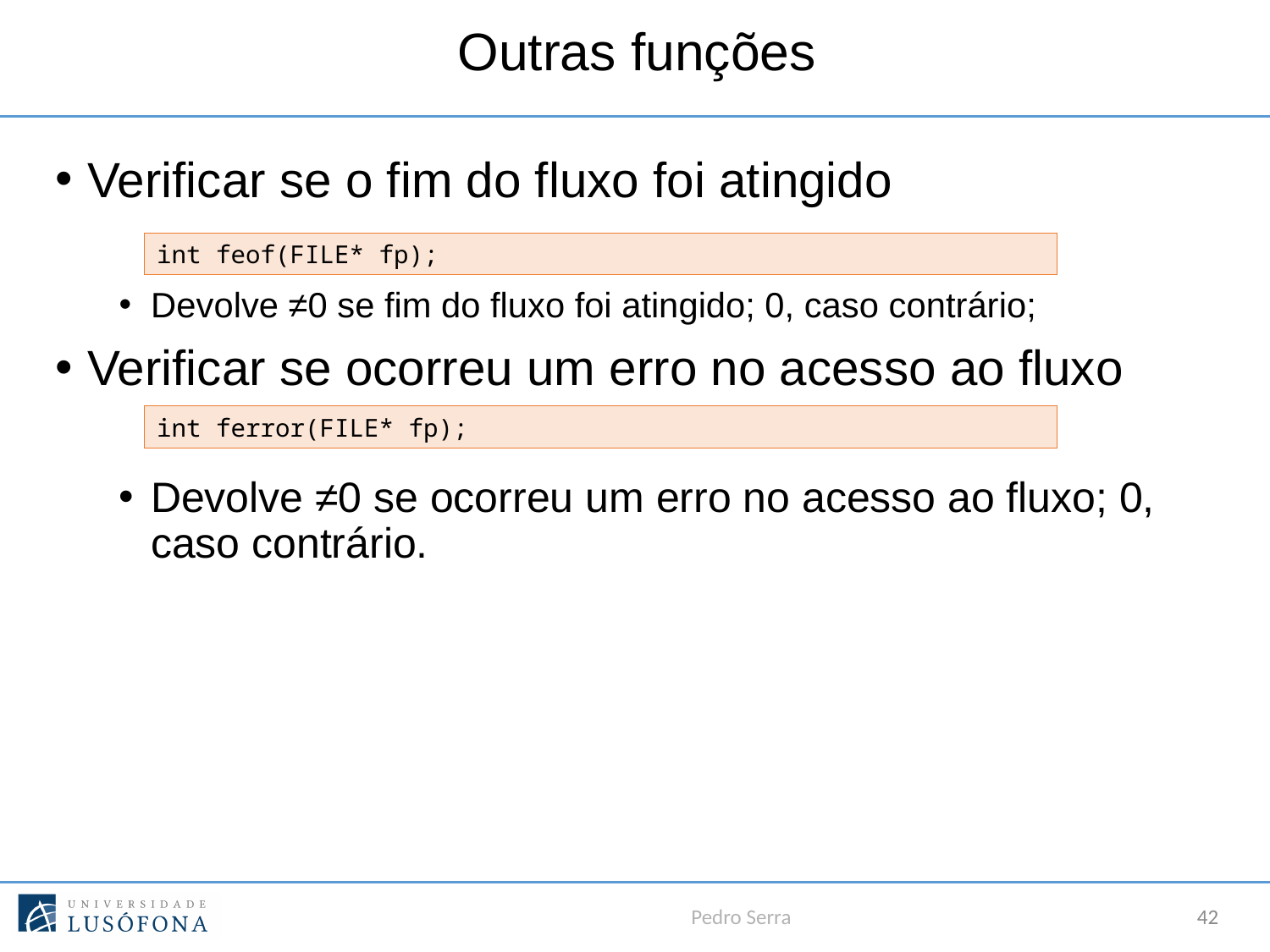

# Outras funções
Verificar se o fim do fluxo foi atingido

Devolve ≠0 se fim do fluxo foi atingido; 0, caso contrário;
Verificar se ocorreu um erro no acesso ao fluxo

Devolve ≠0 se ocorreu um erro no acesso ao fluxo; 0, caso contrário.

int feof(FILE* fp);
int ferror(FILE* fp);
Pedro Serra
42